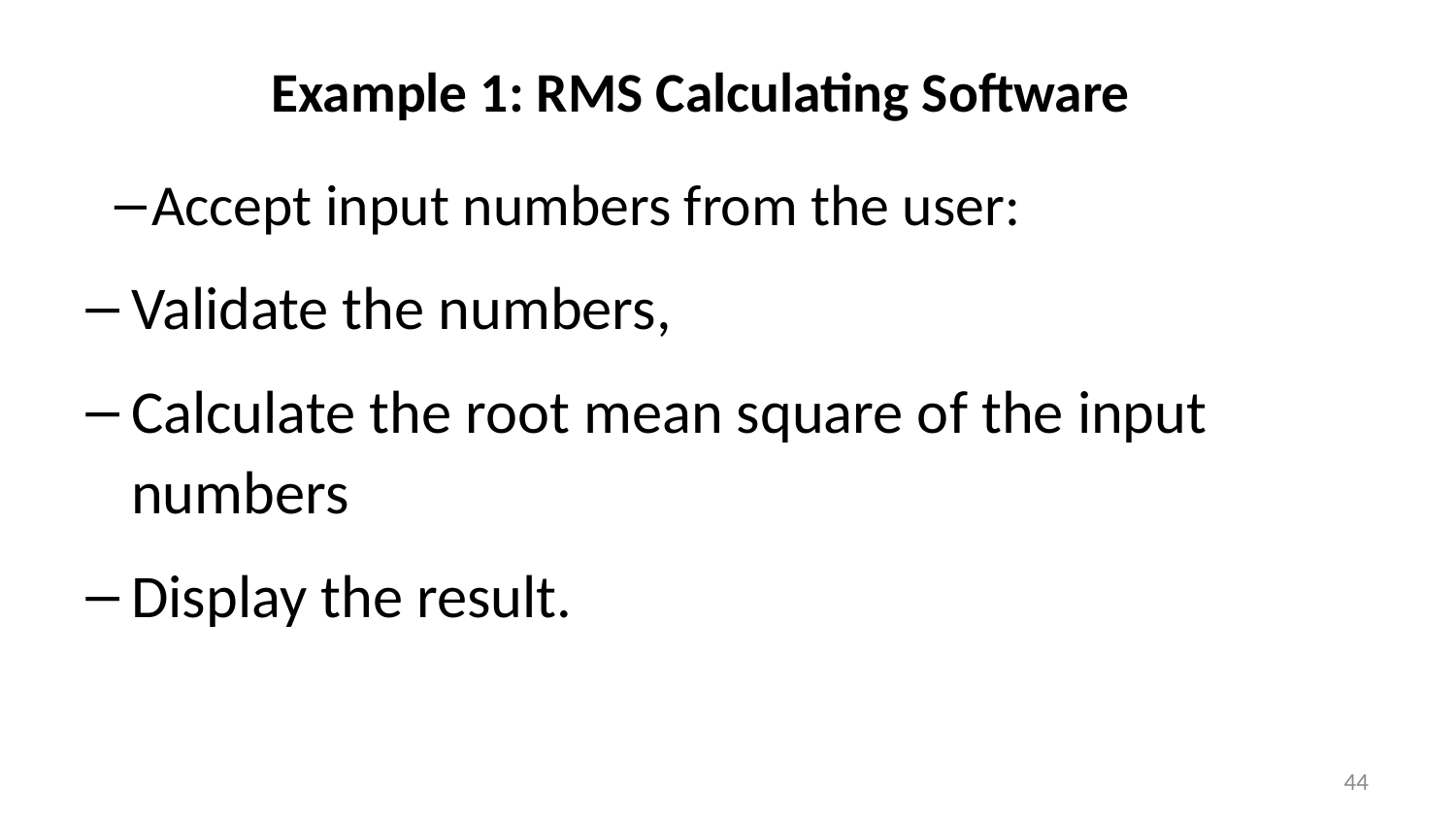

# Example 1: RMS Calculating Software
Accept input numbers from the user:
Validate the numbers,
Calculate the root mean square of the input numbers
Display the result.
44